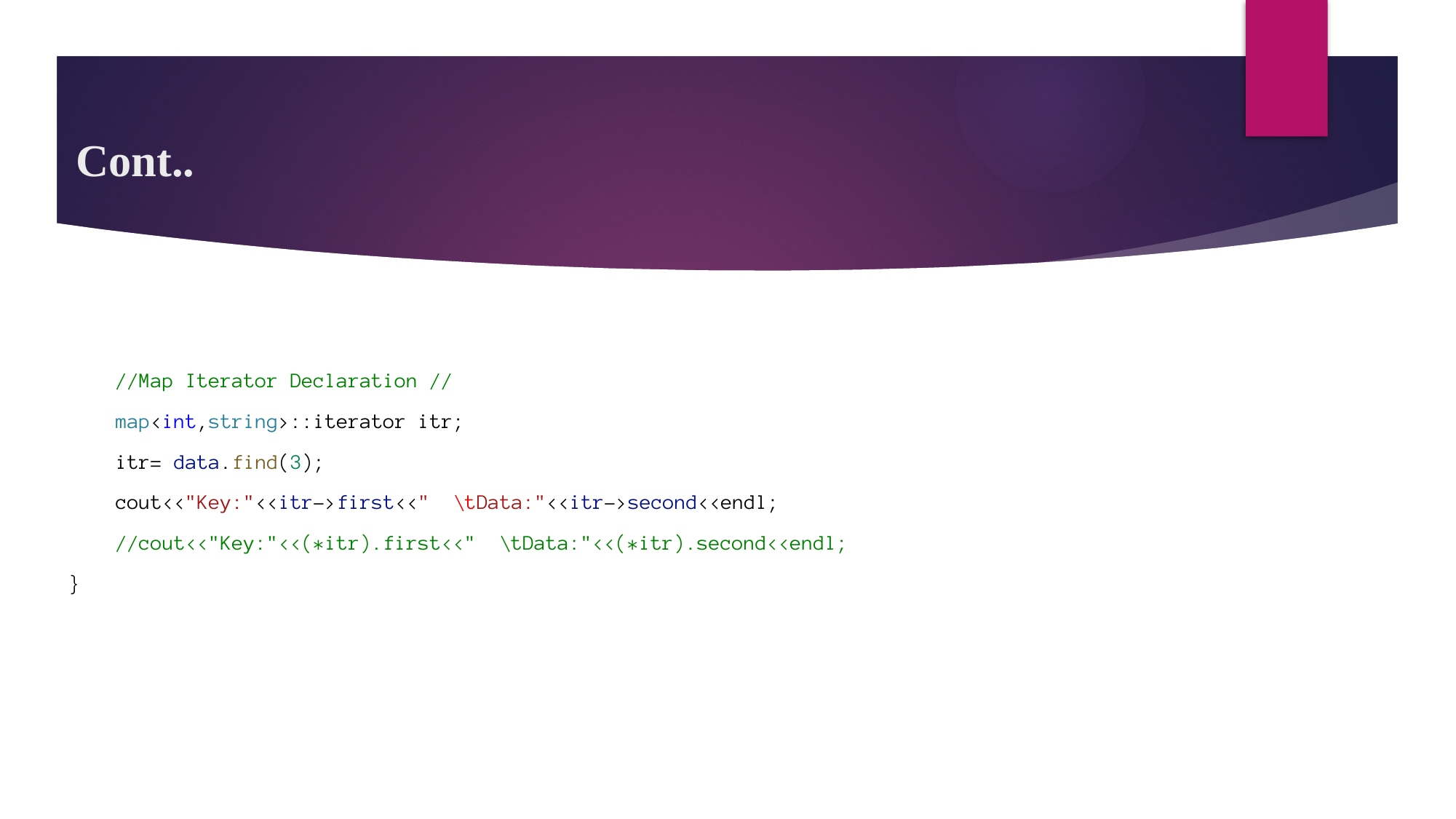

# Cont..

    //Map Iterator Declaration //
    map<int,string>::iterator itr;
    itr= data.find(3);
    cout<<"Key:"<<itr->first<<"  \tData:"<<itr->second<<endl;
    //cout<<"Key:"<<(*itr).first<<"  \tData:"<<(*itr).second<<endl;
}